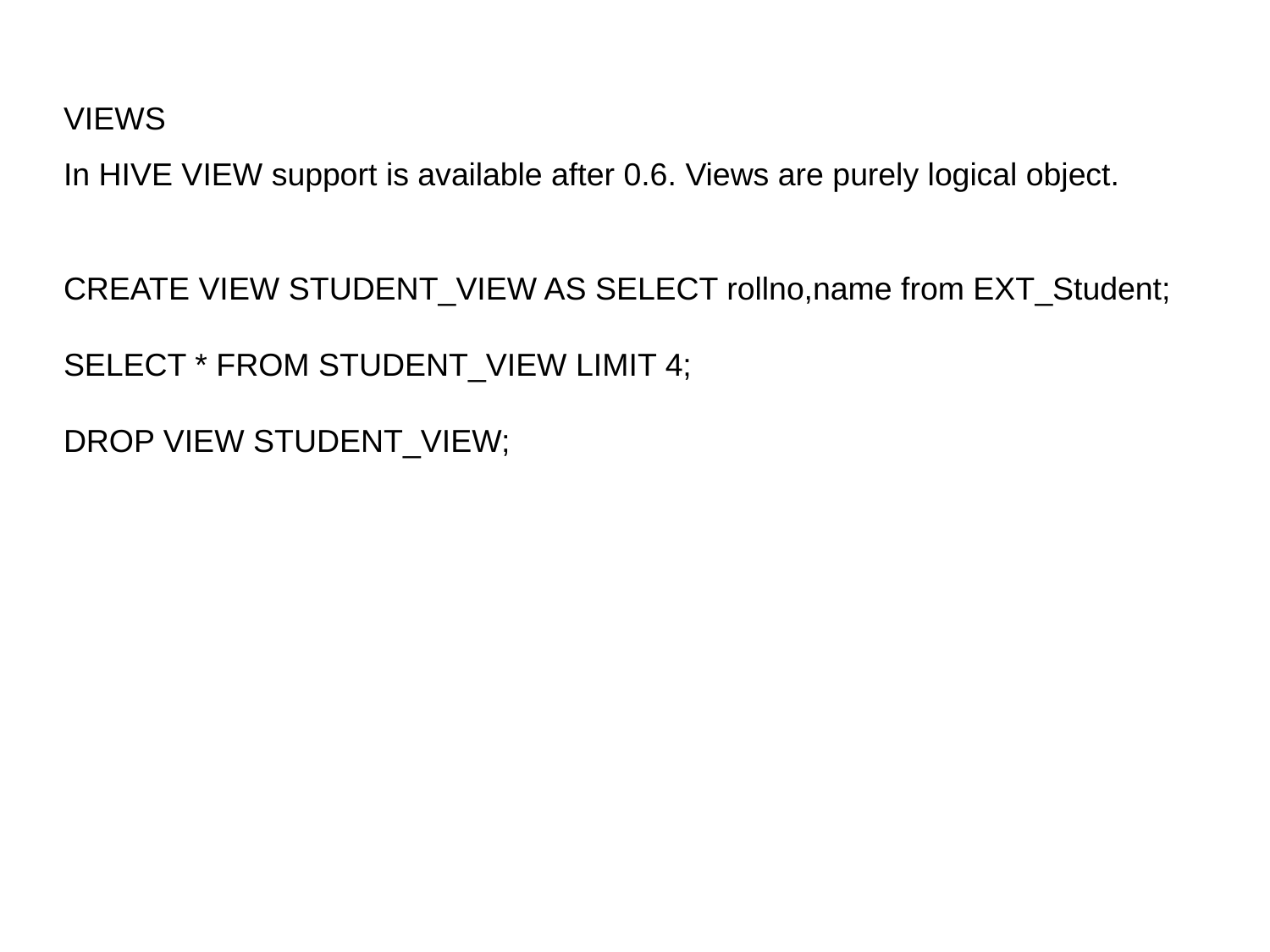

# VIEWS
In HIVE VIEW support is available after 0.6. Views are purely logical object.

CREATE VIEW STUDENT_VIEW AS SELECT rollno,name from EXT_Student;

SELECT * FROM STUDENT_VIEW LIMIT 4;

DROP VIEW STUDENT_VIEW;